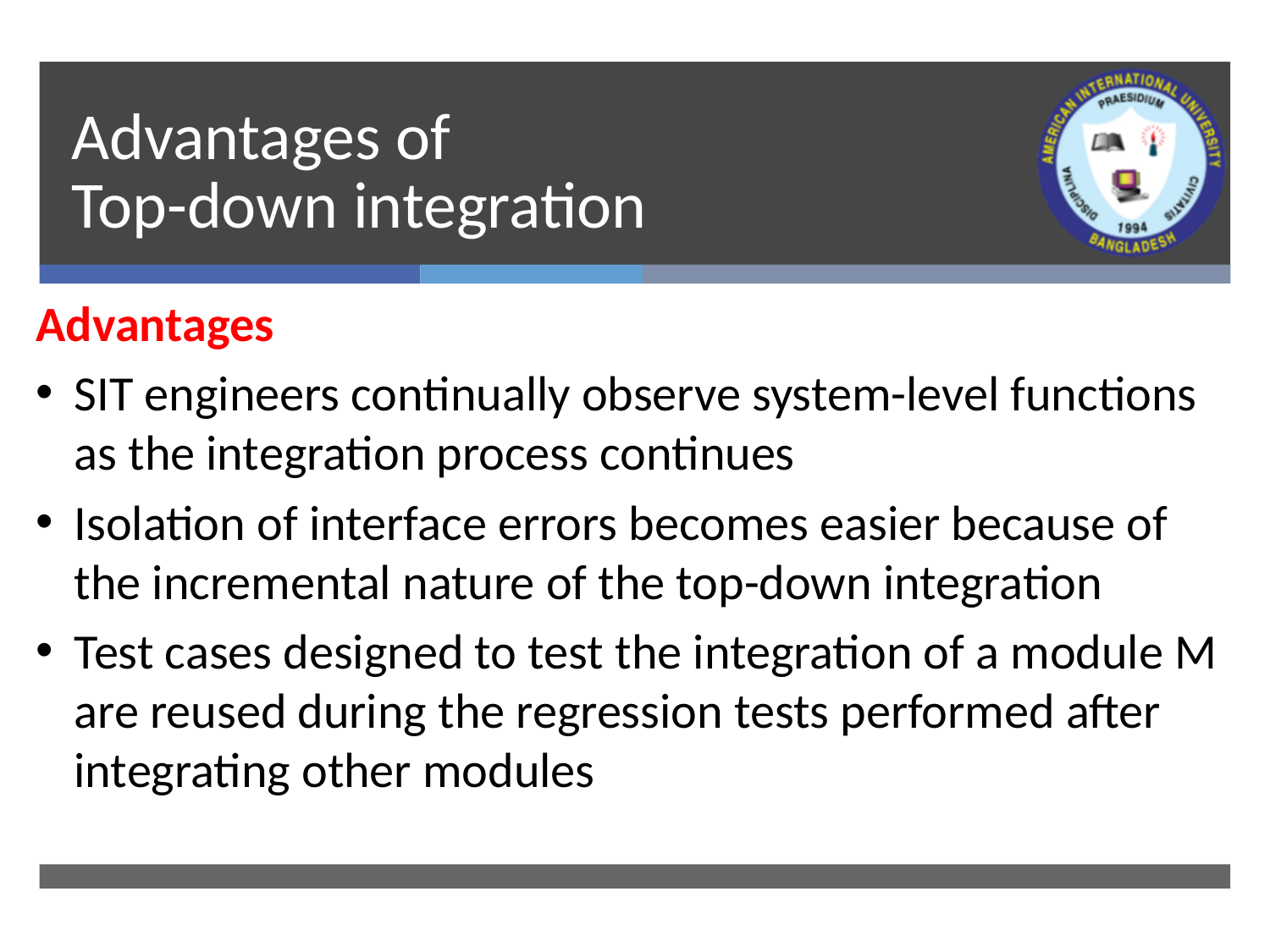

# Advantages of Top-down integration
Advantages
SIT engineers continually observe system-level functions as the integration process continues
Isolation of interface errors becomes easier because of the incremental nature of the top-down integration
Test cases designed to test the integration of a module M are reused during the regression tests performed after integrating other modules